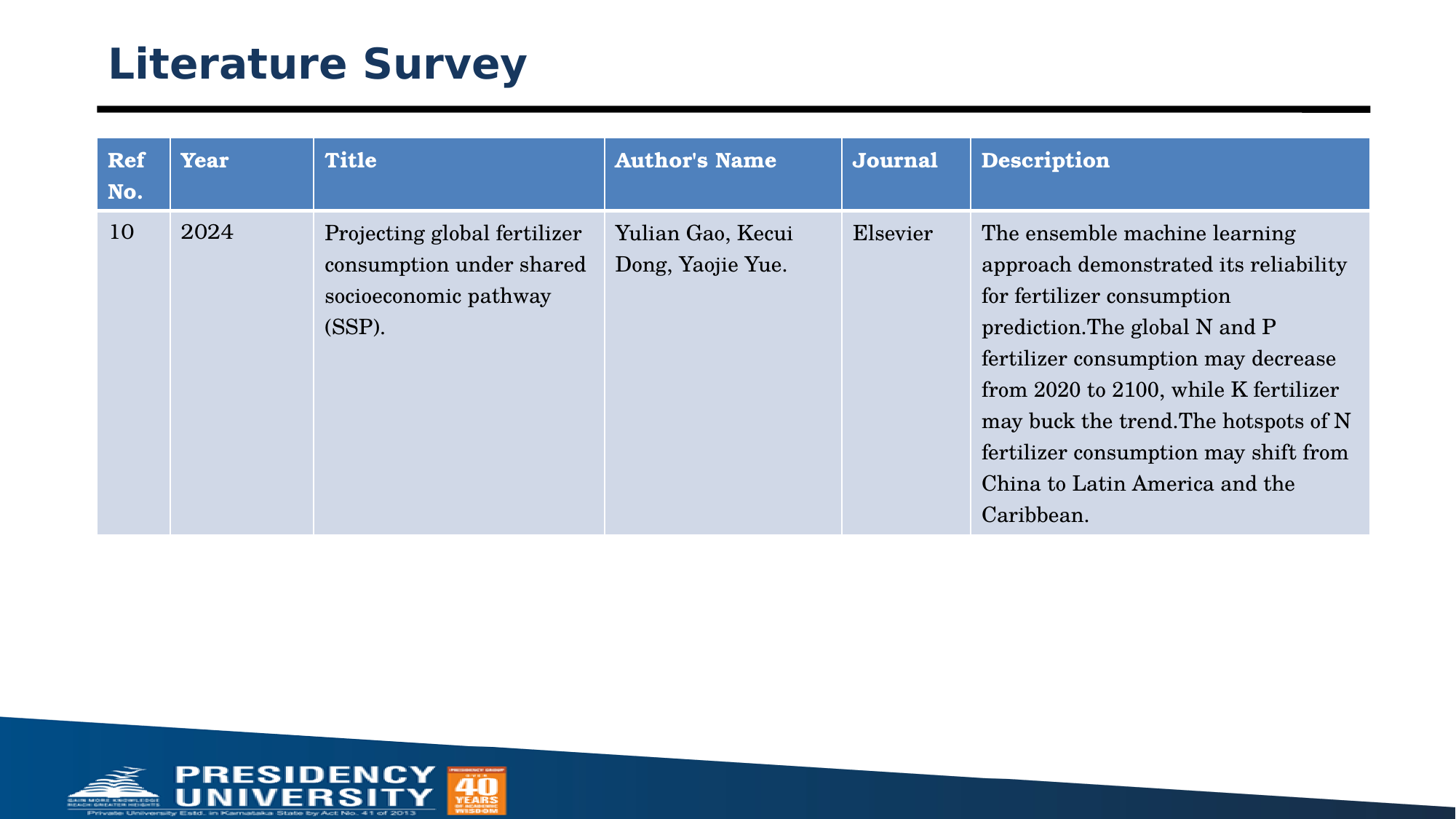

# Literature Survey
| Ref No. | Year | Title | Author's Name | Journal | Description |
| --- | --- | --- | --- | --- | --- |
| 10 | 2024 | Projecting global fertilizer consumption under shared socioeconomic pathway (SSP). | Yulian Gao, Kecui Dong, Yaojie Yue. | Elsevier | The ensemble machine learning approach demonstrated its reliability for fertilizer consumption prediction.The global N and P fertilizer consumption may decrease from 2020 to 2100, while K fertilizer may buck the trend.The hotspots of N fertilizer consumption may shift from China to Latin America and the Caribbean. |